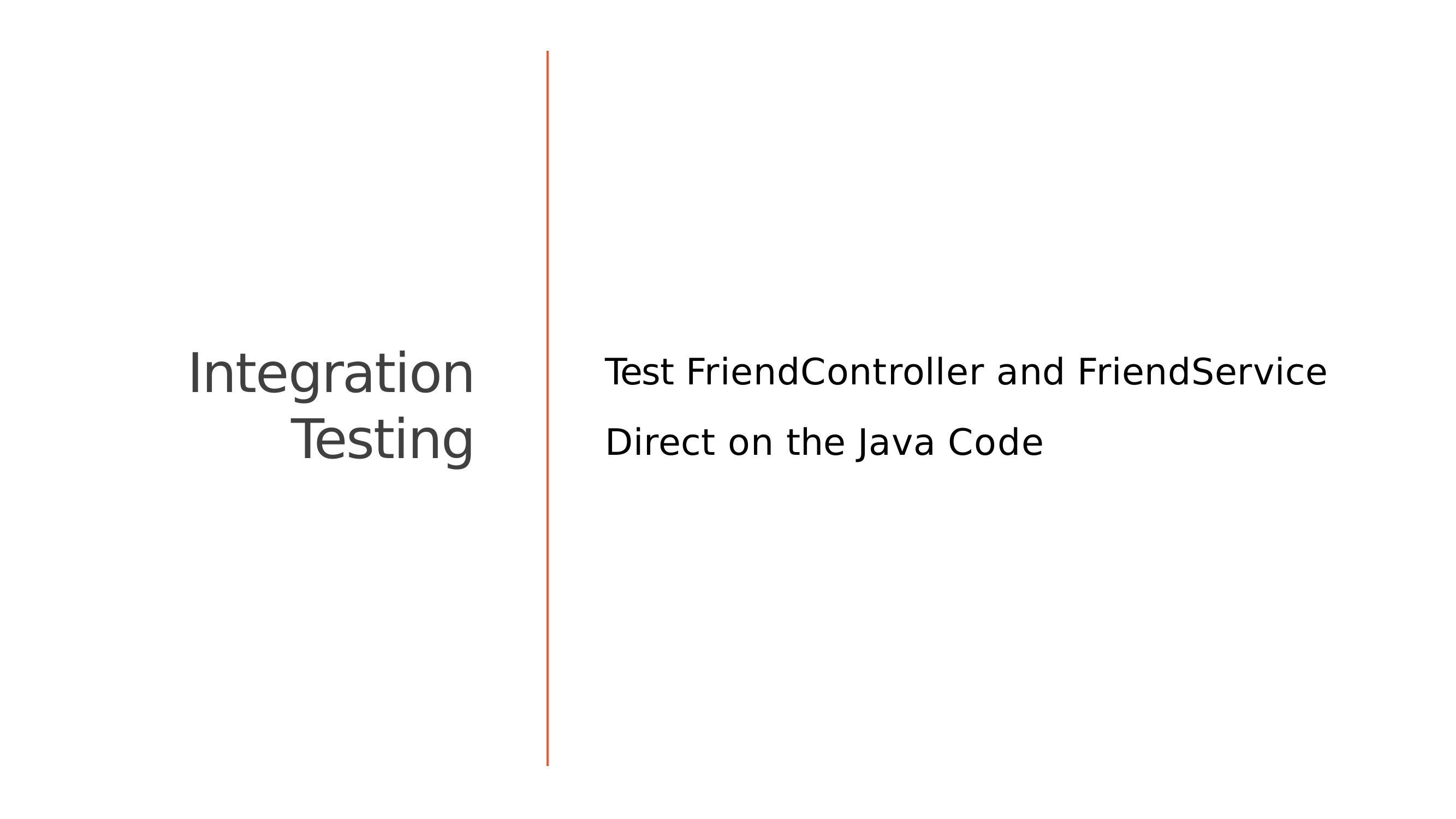

Integration
Testing
# Test FriendController and FriendService
Direct on the Java Code
13